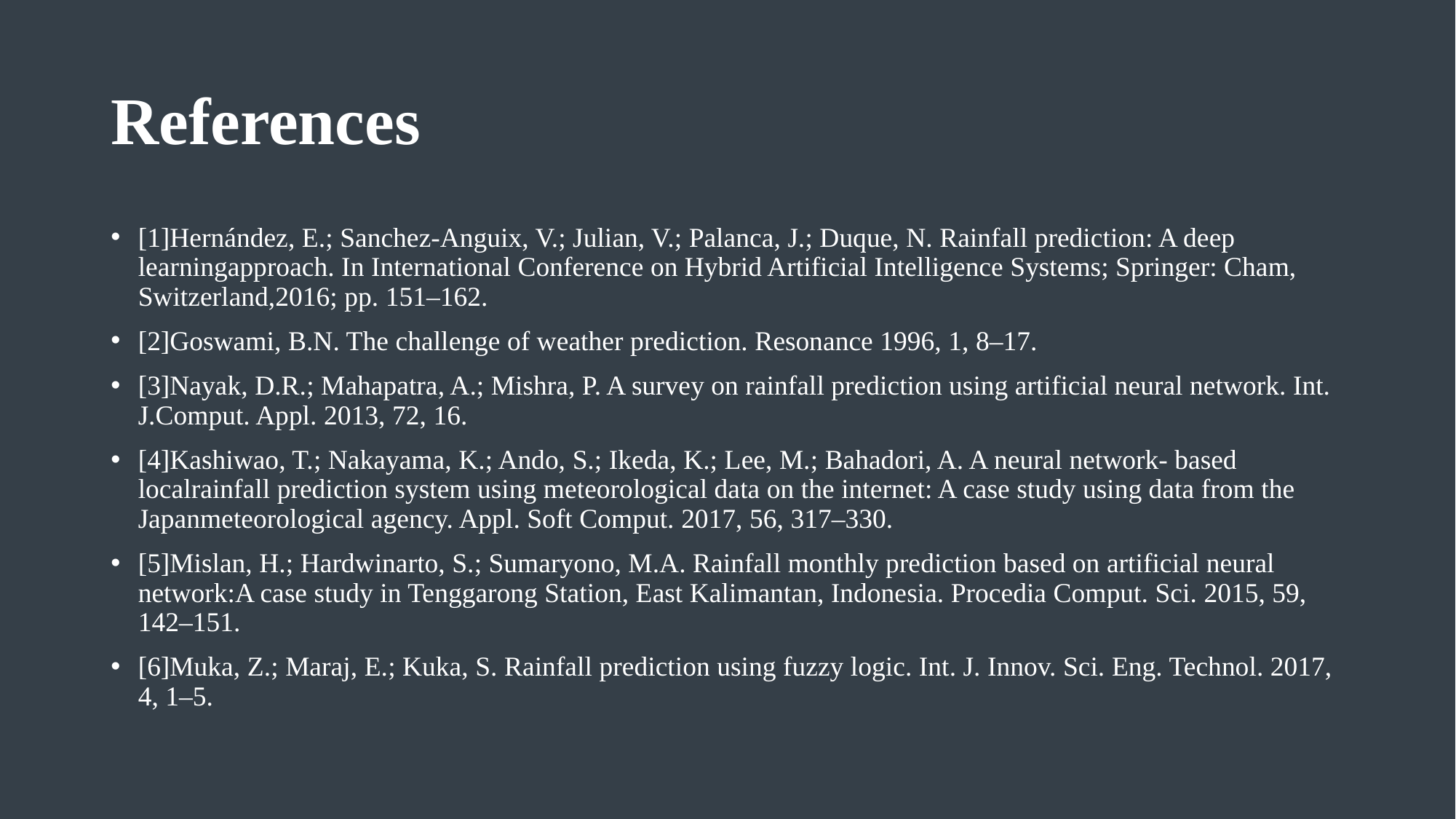

# References
[1]Hernández, E.; Sanchez-Anguix, V.; Julian, V.; Palanca, J.; Duque, N. Rainfall prediction: A deep learningapproach. In International Conference on Hybrid Artificial Intelligence Systems; Springer: Cham, Switzerland,2016; pp. 151–162.
[2]Goswami, B.N. The challenge of weather prediction. Resonance 1996, 1, 8–17.
[3]Nayak, D.R.; Mahapatra, A.; Mishra, P. A survey on rainfall prediction using artificial neural network. Int. J.Comput. Appl. 2013, 72, 16.
[4]Kashiwao, T.; Nakayama, K.; Ando, S.; Ikeda, K.; Lee, M.; Bahadori, A. A neural network- based localrainfall prediction system using meteorological data on the internet: A case study using data from the Japanmeteorological agency. Appl. Soft Comput. 2017, 56, 317–330.
[5]Mislan, H.; Hardwinarto, S.; Sumaryono, M.A. Rainfall monthly prediction based on artificial neural network:A case study in Tenggarong Station, East Kalimantan, Indonesia. Procedia Comput. Sci. 2015, 59, 142–151.
[6]Muka, Z.; Maraj, E.; Kuka, S. Rainfall prediction using fuzzy logic. Int. J. Innov. Sci. Eng. Technol. 2017, 4, 1–5.